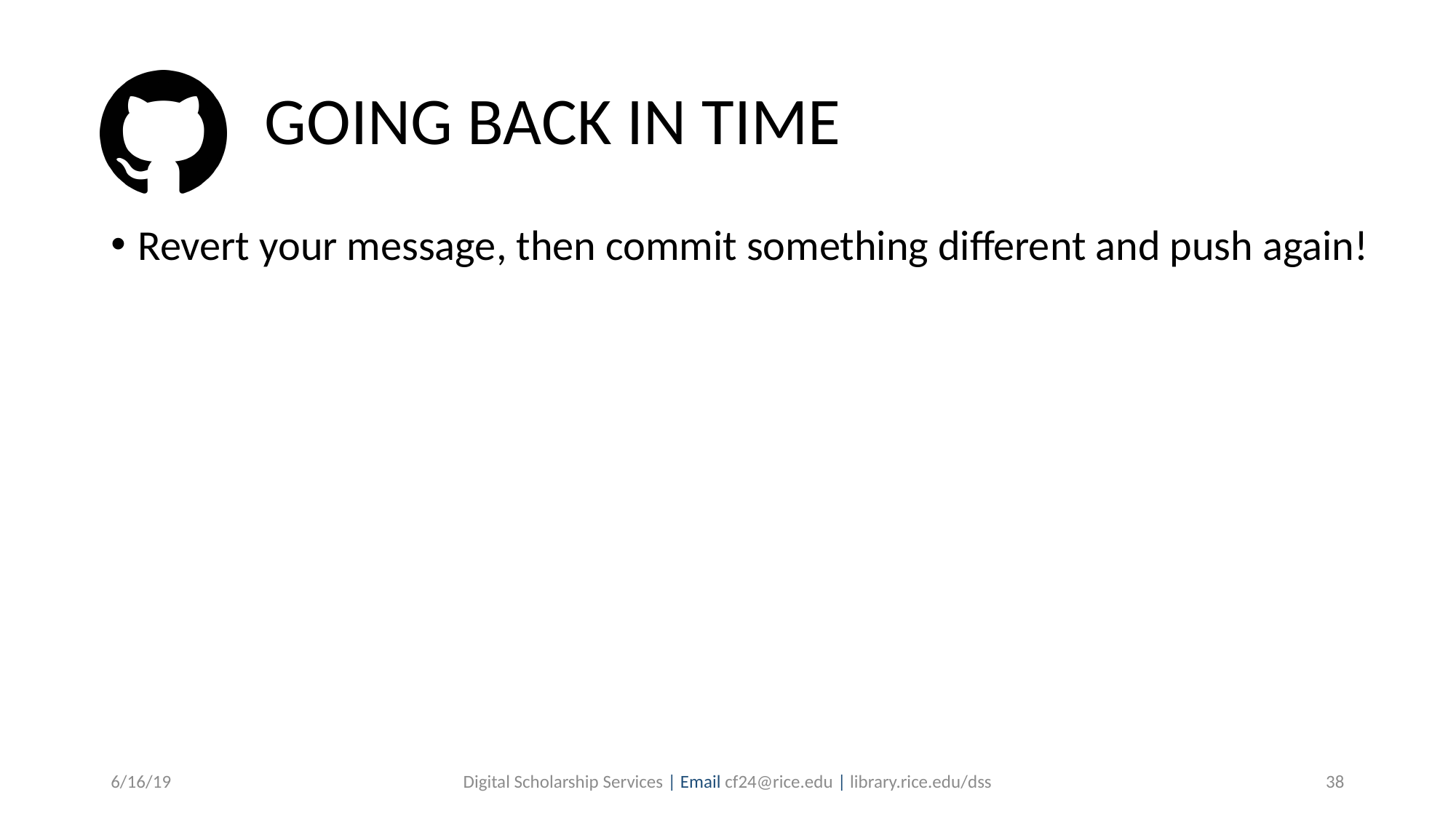

GOING BACK IN TIME
Revert your message, then commit something different and push again!
6/16/19
Digital Scholarship Services | Email cf24@rice.edu | library.rice.edu/dss
38